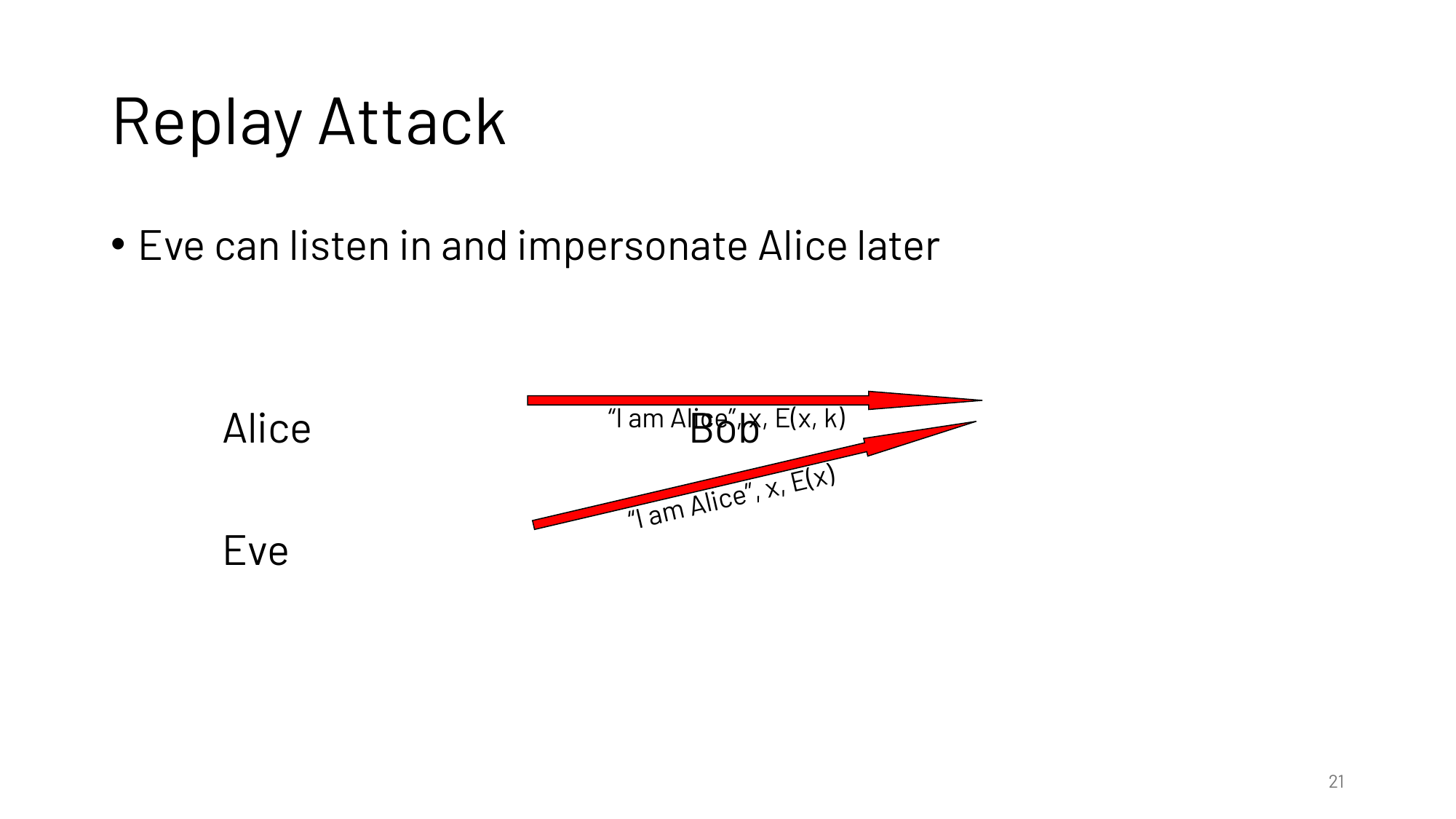

# Replay Attack
Eve can listen in and impersonate Alice later

             Alice                                            Bob

             Eve

“I am Alice”, x, E(x, k)

“I am Alice”, x, E(x)
21